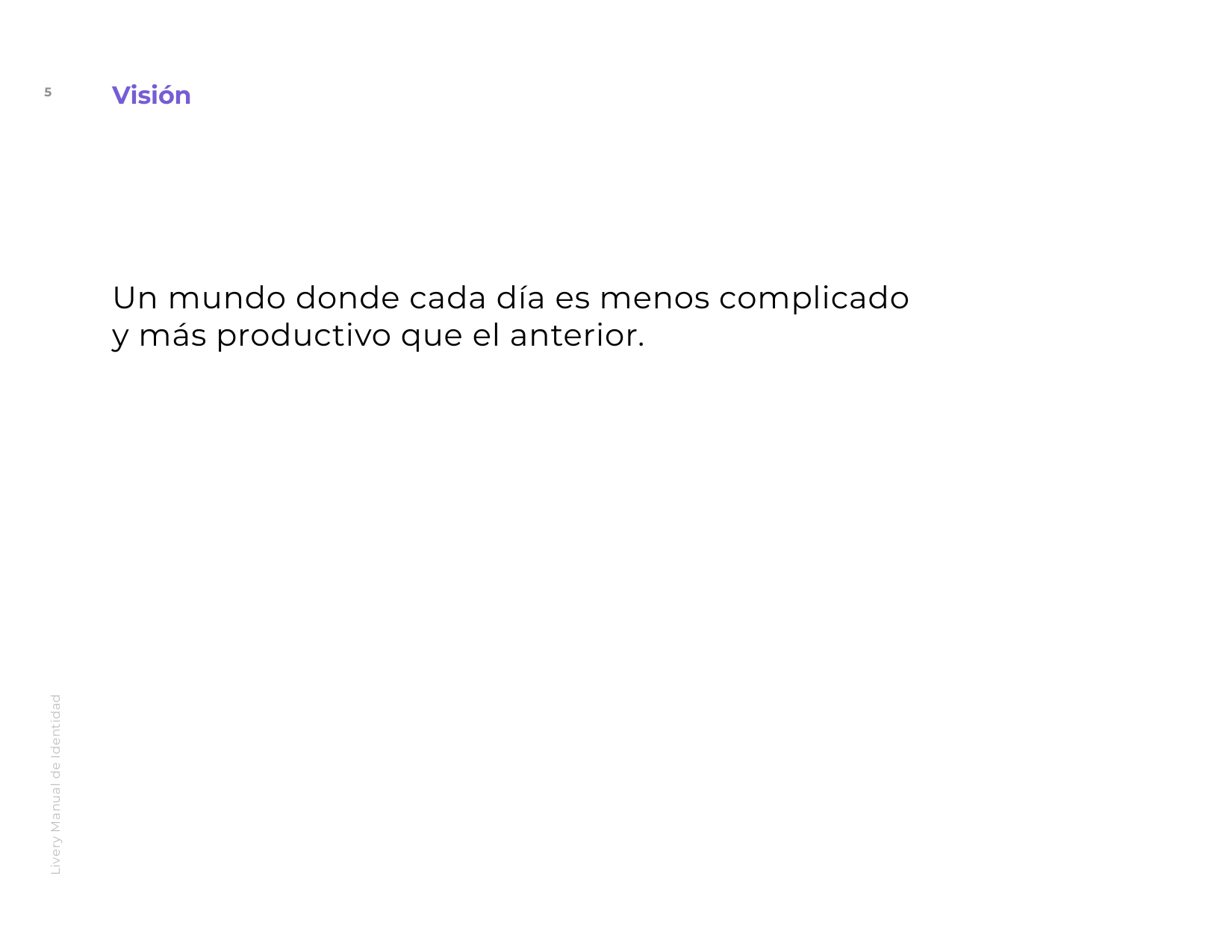

Visión
5
Un mundo donde cada día es menos complicado y más productivo que el anterior.

Livery Manual de Identidad